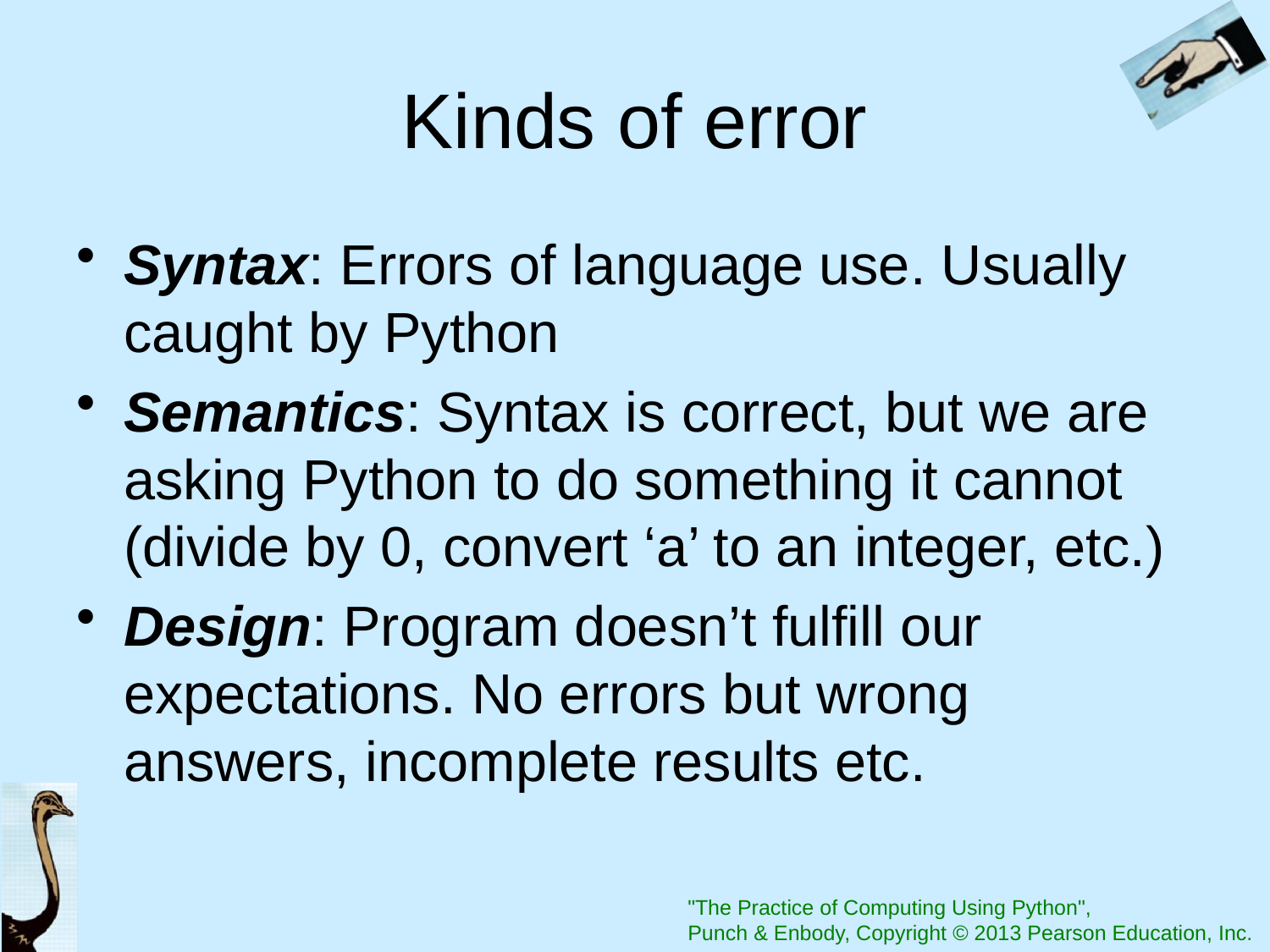

# Kinds of error
Syntax: Errors of language use. Usually caught by Python
Semantics: Syntax is correct, but we are asking Python to do something it cannot (divide by 0, convert ‘a’ to an integer, etc.)
Design: Program doesn’t fulfill our expectations. No errors but wrong answers, incomplete results etc.